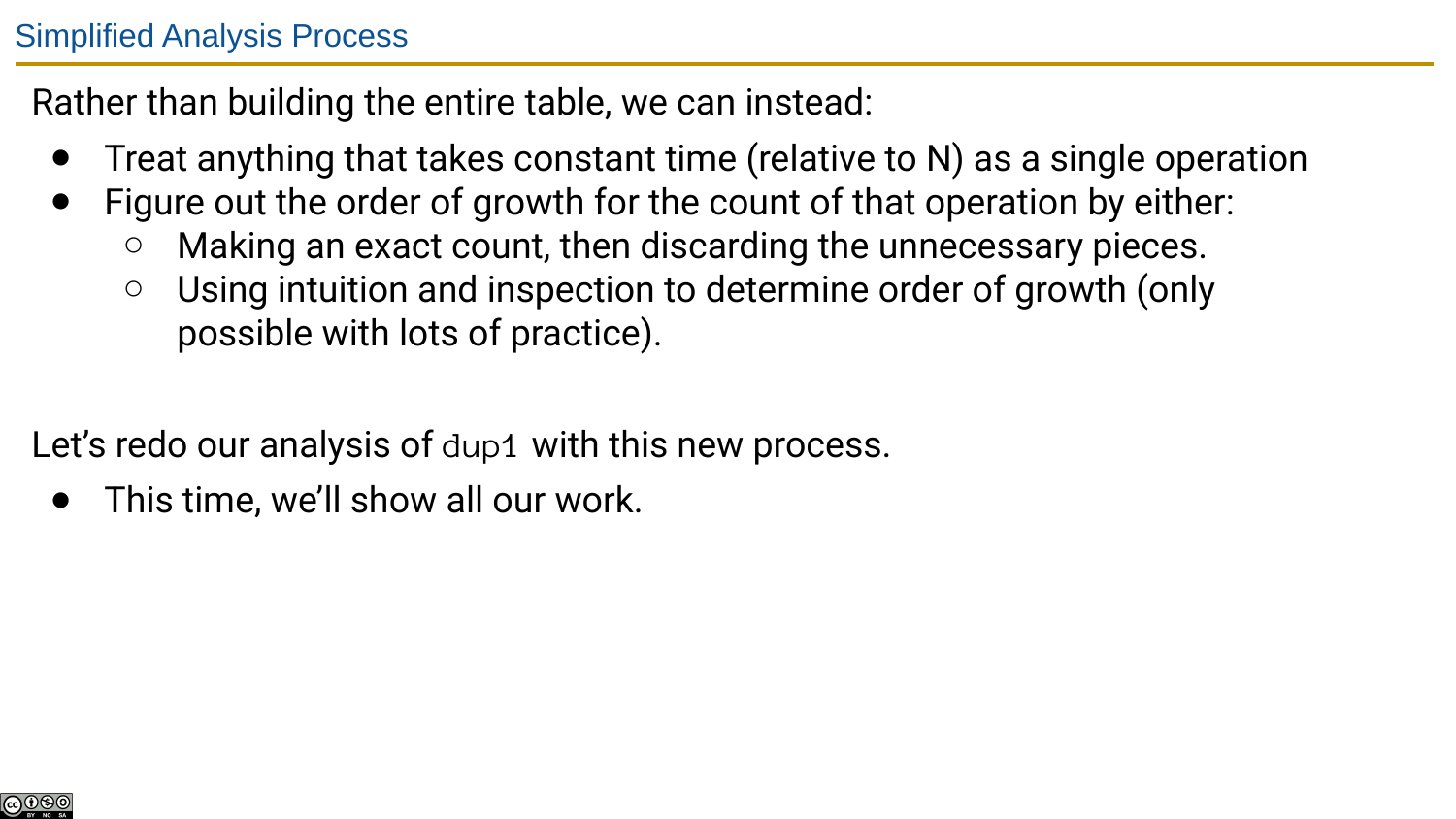

# Simplified Analysis Process
Rather than building the entire table, we can instead:
Treat anything that takes constant time (relative to N) as a single operation
Figure out the order of growth for the count of that operation by either:
Making an exact count, then discarding the unnecessary pieces.
Using intuition and inspection to determine order of growth (only possible with lots of practice).

Let’s redo our analysis of dup1 with this new process.
This time, we’ll show all our work.